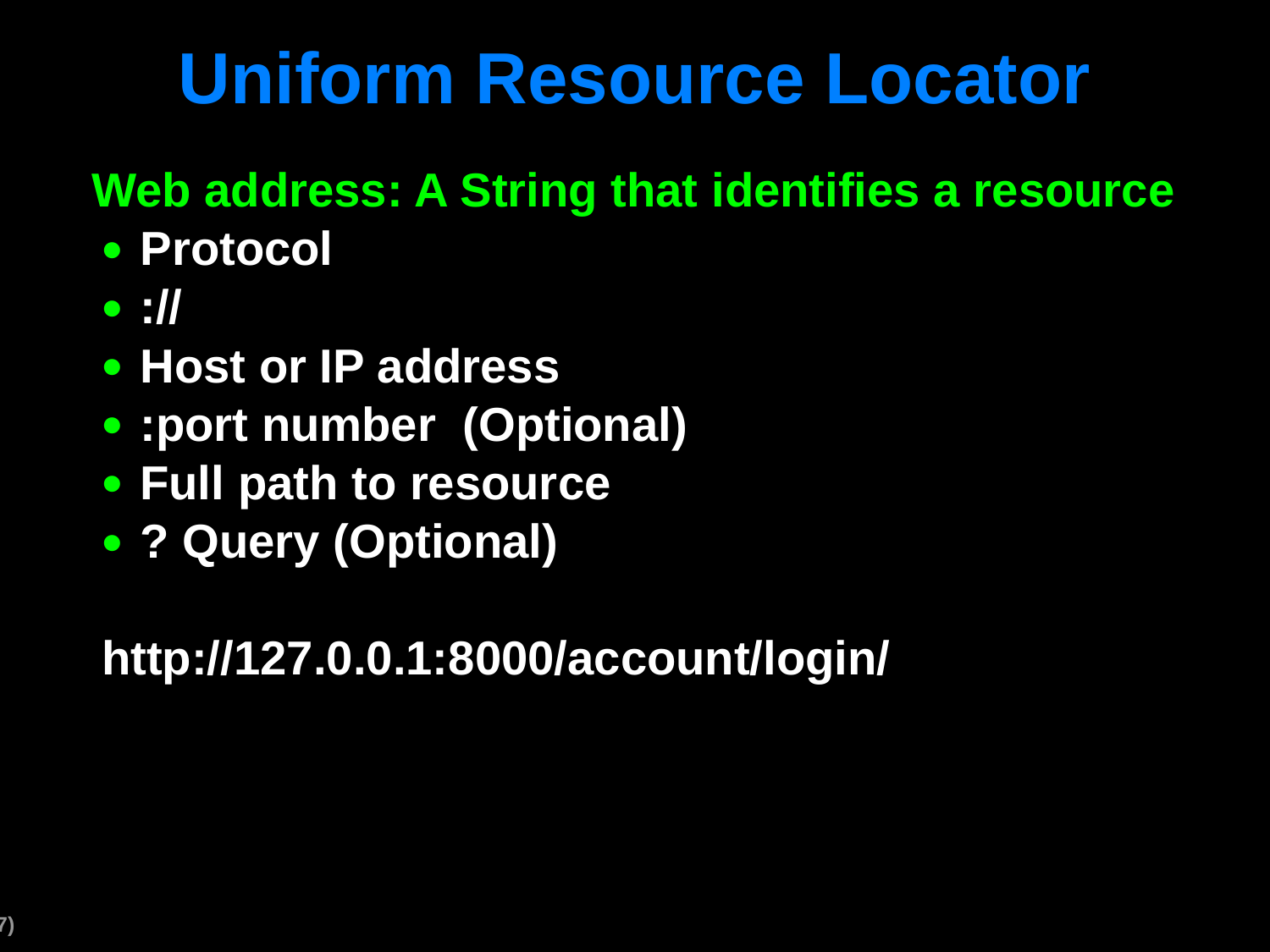

# Uniform Resource Locator
Web address: A String that identifies a resource
Protocol
://
Host or IP address
:port number  (Optional)
Full path to resource
? Query (Optional)

http://127.0.0.1:8000/account/login/